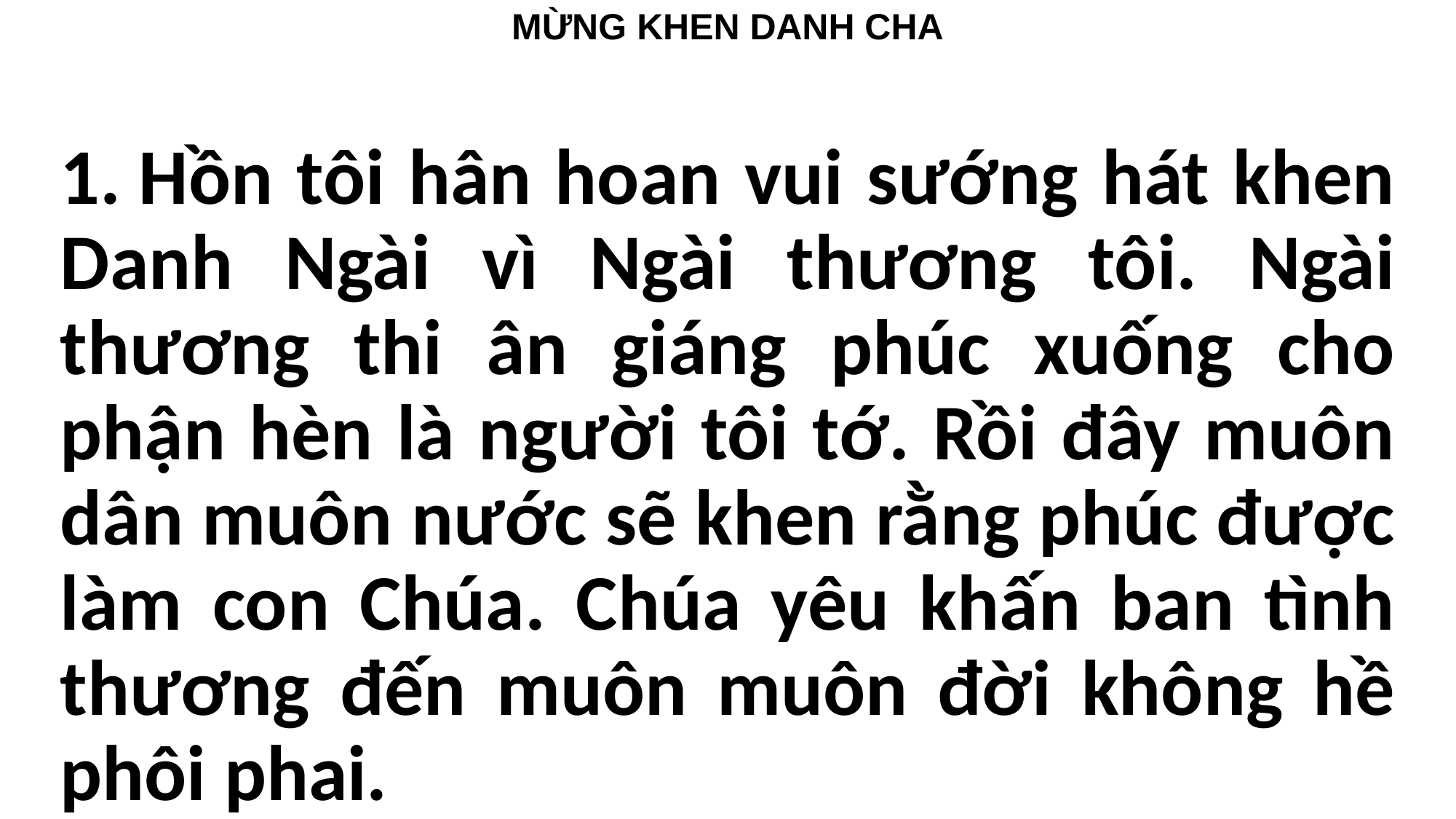

MỪNG KHEN DANH CHA
# 1. Hồn tôi hân hoan vui sướng hát khen Danh Ngài vì Ngài thương tôi. Ngài thương thi ân giáng phúc xuống cho phận hèn là người tôi tớ. Rồi đây muôn dân muôn nước sẽ khen rằng phúc được làm con Chúa. Chúa yêu khấn ban tình thương đến muôn muôn đời không hề phôi phai.